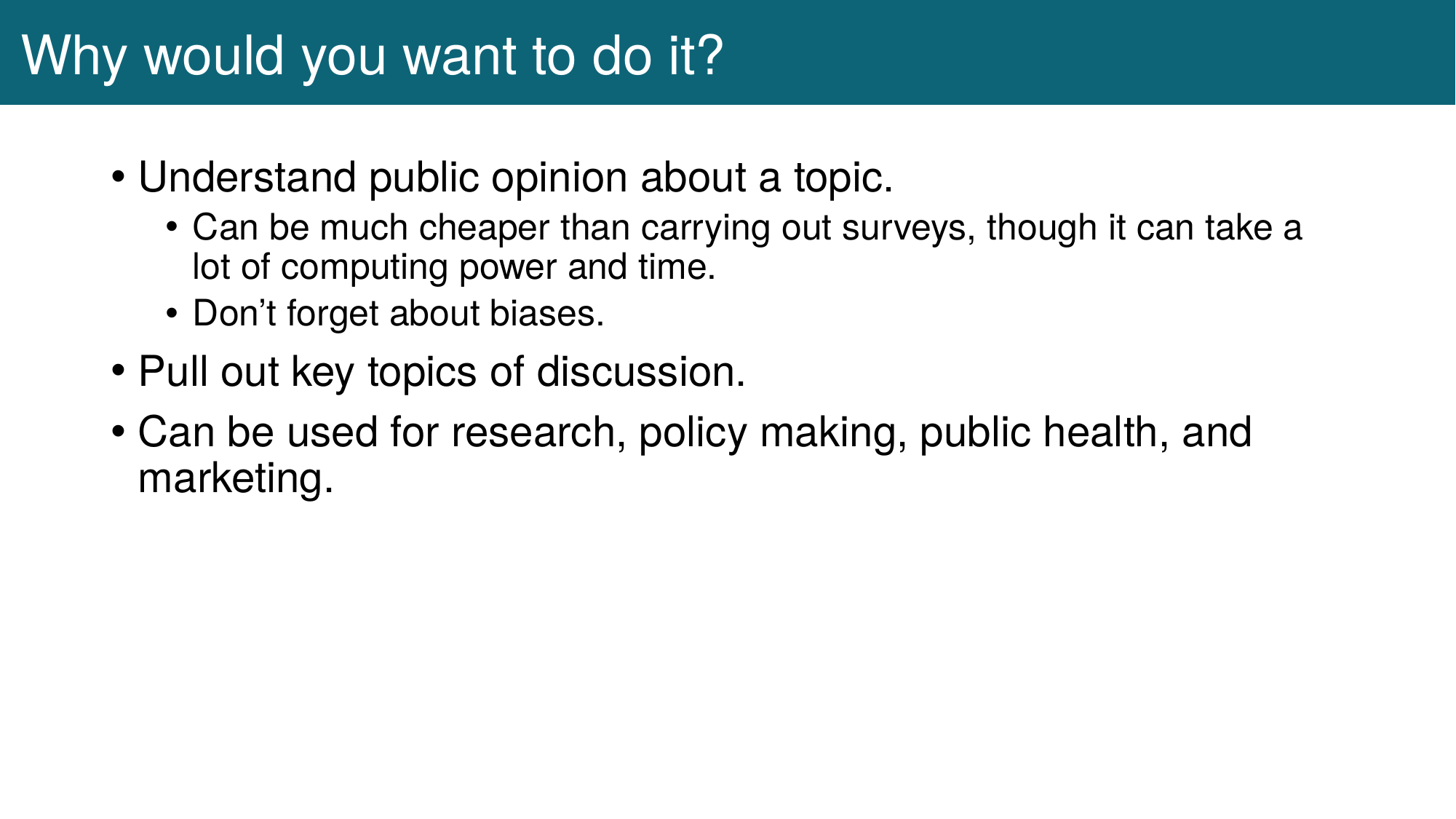

Why would you want to do it?
Understand public opinion about a topic.
Can be much cheaper than carrying out surveys, though it can take a lot of computing power and time.
Don’t forget about biases.
Pull out key topics of discussion.
Can be used for research, policy making, public health, and marketing.